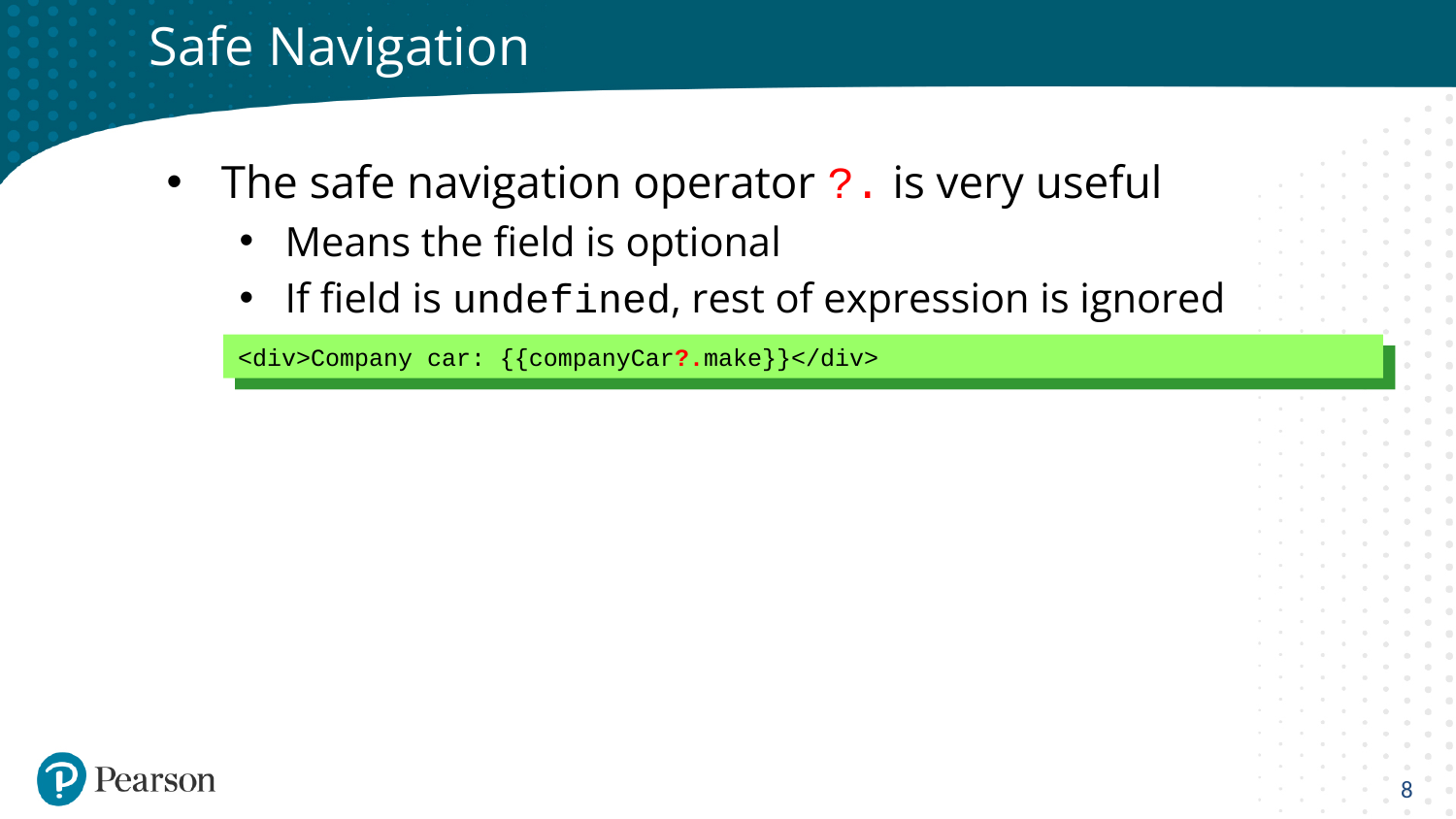

# Safe Navigation
The safe navigation operator ?. is very useful
Means the field is optional
If field is undefined, rest of expression is ignored
<div>Company car: {{companyCar?.make}}</div>
8